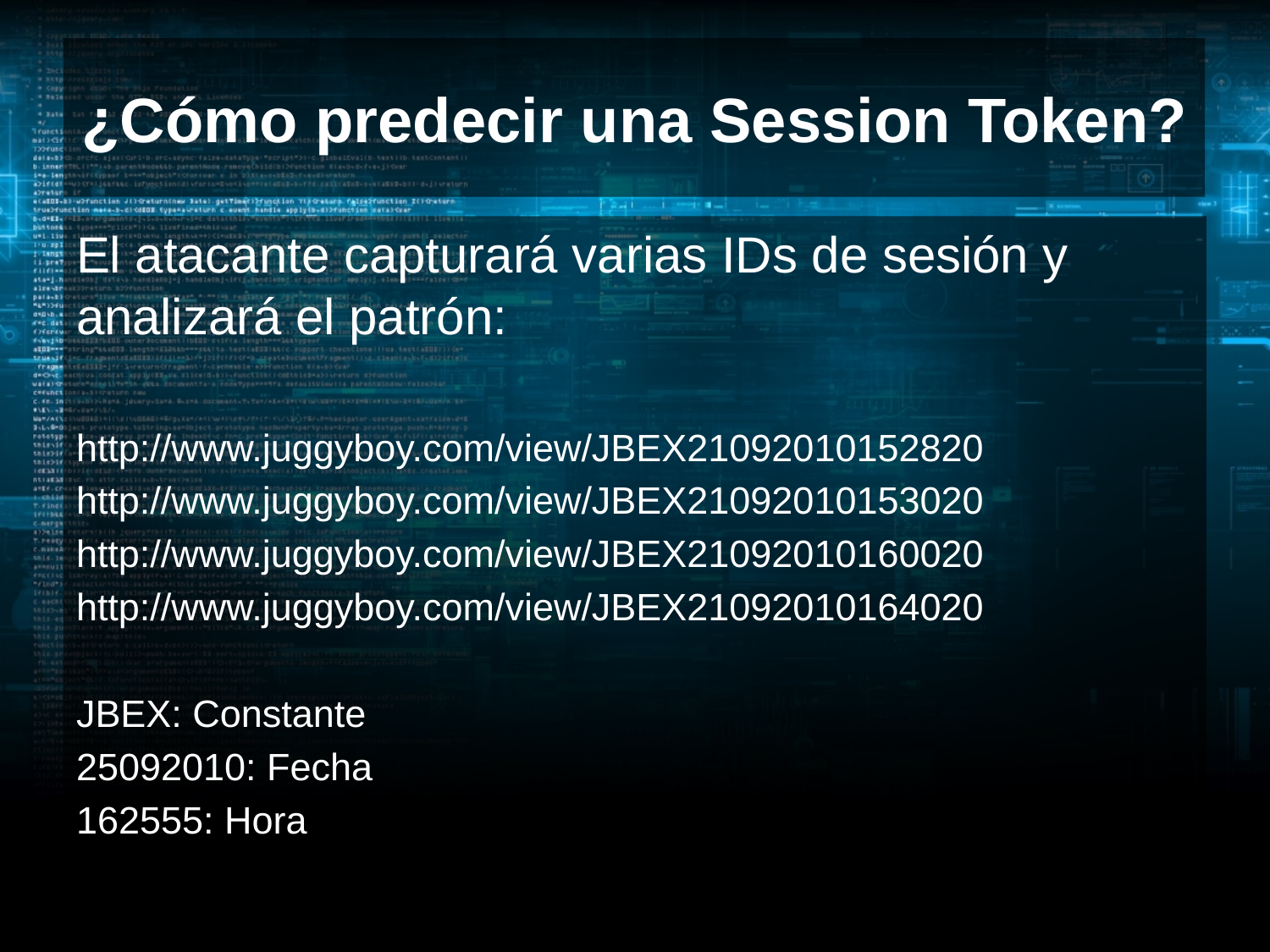

# ¿Cómo predecir una Session Token?
El atacante capturará varias IDs de sesión y analizará el patrón:

http://www.juggyboy.com/view/JBEX21092010152820
http://www.juggyboy.com/view/JBEX21092010153020
http://www.juggyboy.com/view/JBEX21092010160020
http://www.juggyboy.com/view/JBEX21092010164020

JBEX: Constante
25092010: Fecha
162555: Hora